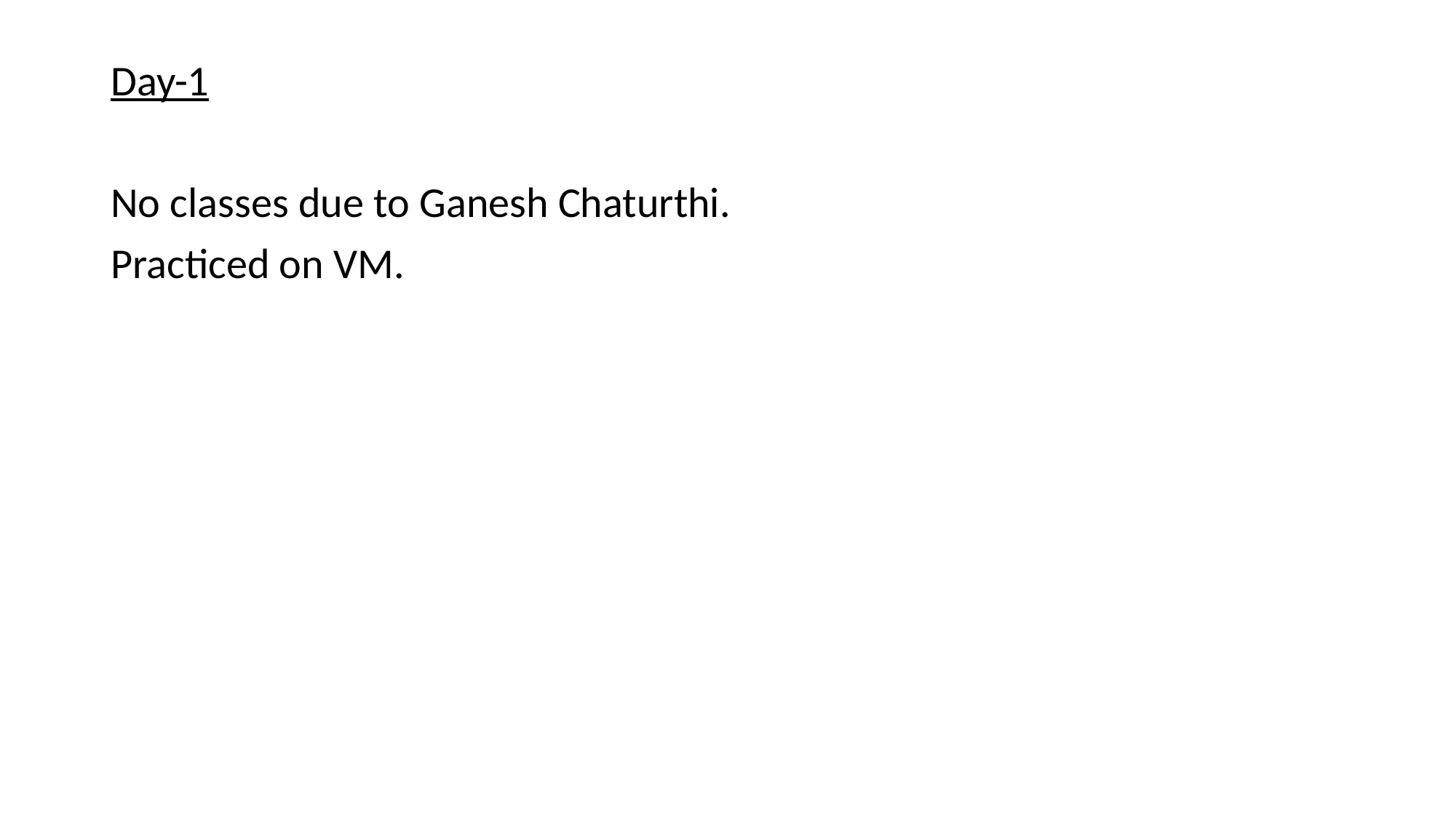

Day-1

No classes due to Ganesh Chaturthi.
Practiced on VM.